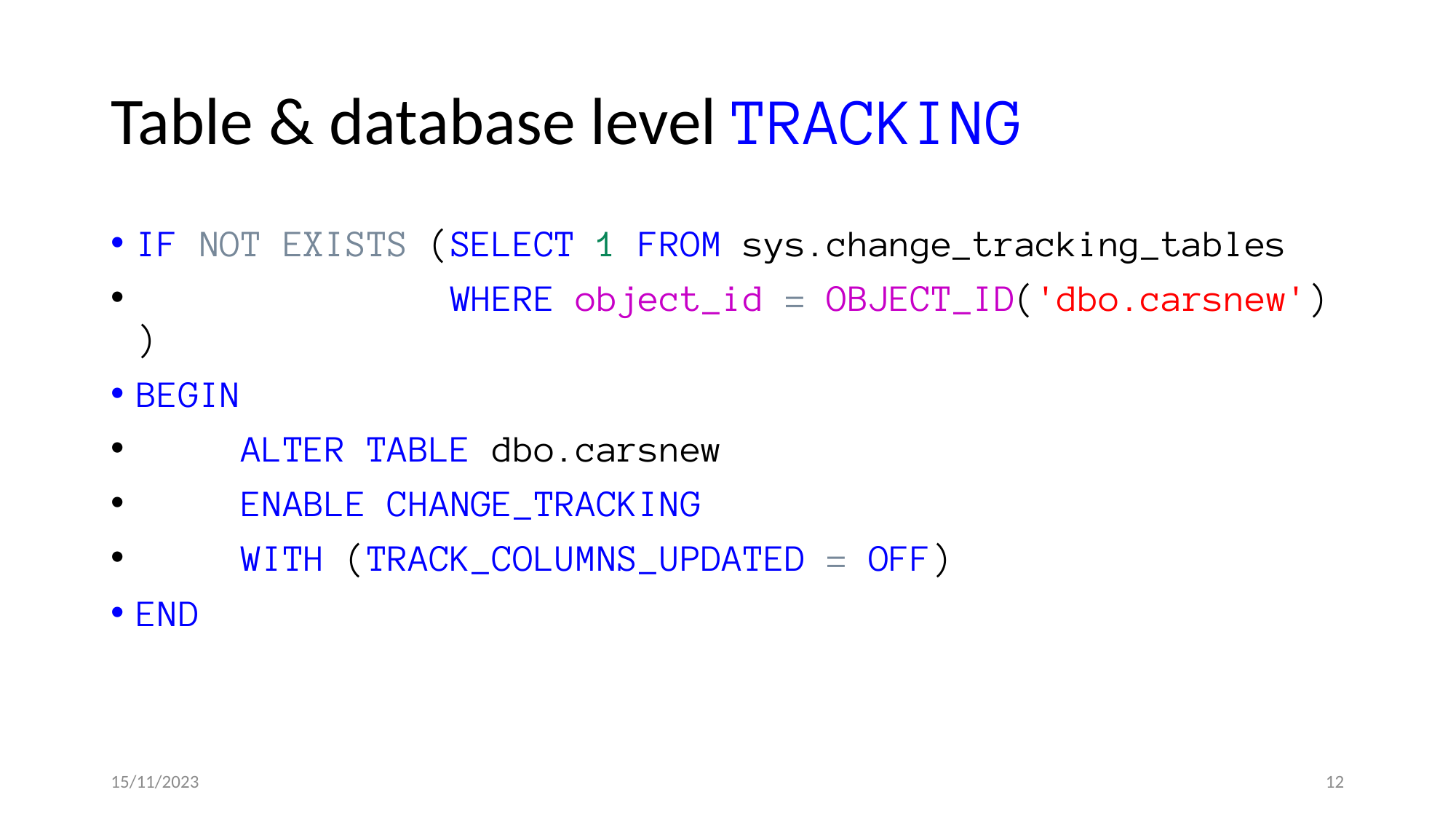

# Table & database level TRACKING
IF NOT EXISTS (SELECT 1 FROM sys.change_tracking_tables
               WHERE object_id = OBJECT_ID('dbo.carsnew'))
BEGIN
     ALTER TABLE dbo.carsnew
     ENABLE CHANGE_TRACKING
     WITH (TRACK_COLUMNS_UPDATED = OFF)
END

15/11/2023
12